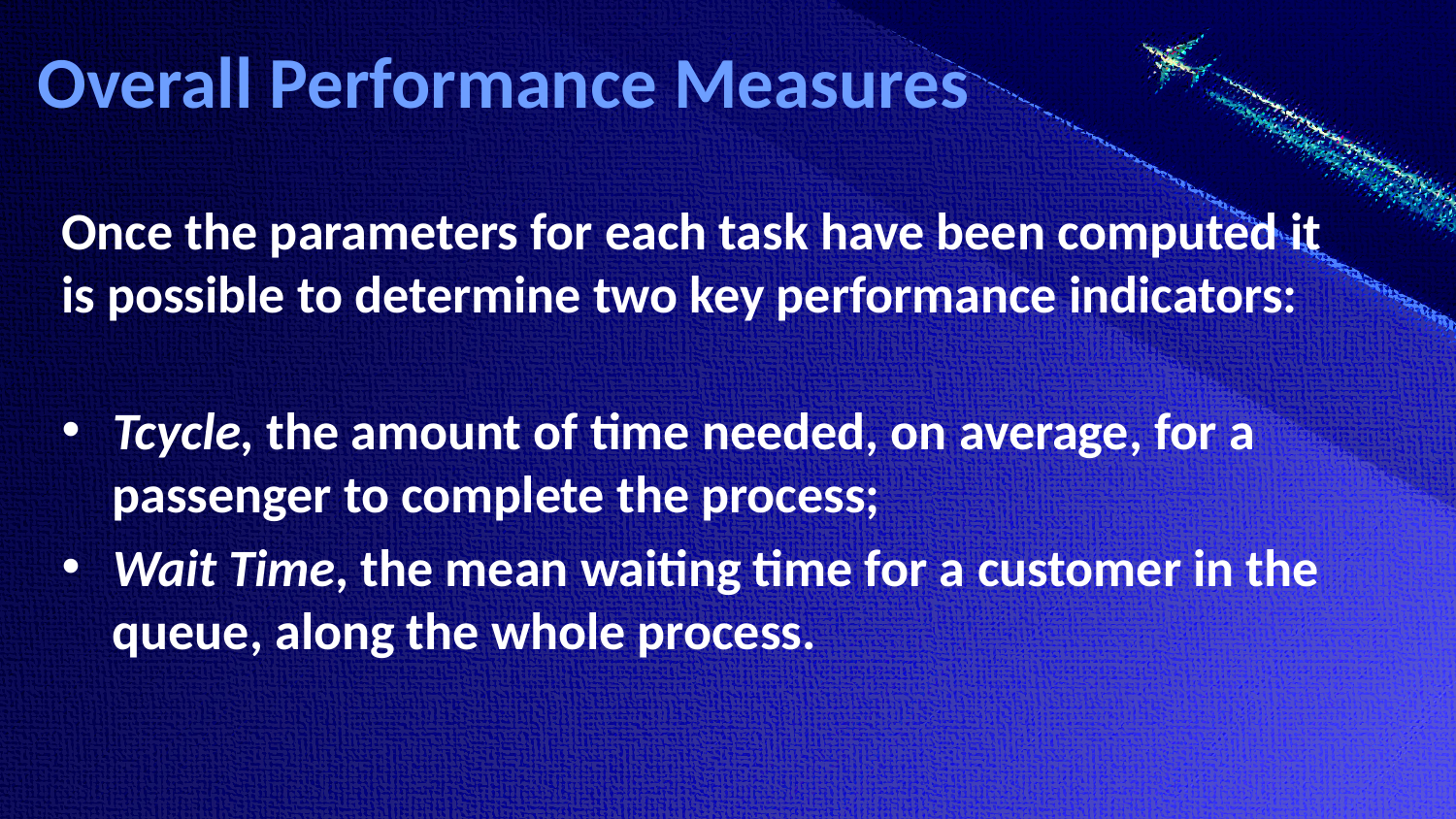

# Overall Performance Measures
Once the parameters for each task have been computed it is possible to determine two key performance indicators:
Tcycle, the amount of time needed, on average, for a passenger to complete the process;
Wait Time, the mean waiting time for a customer in the queue, along the whole process.